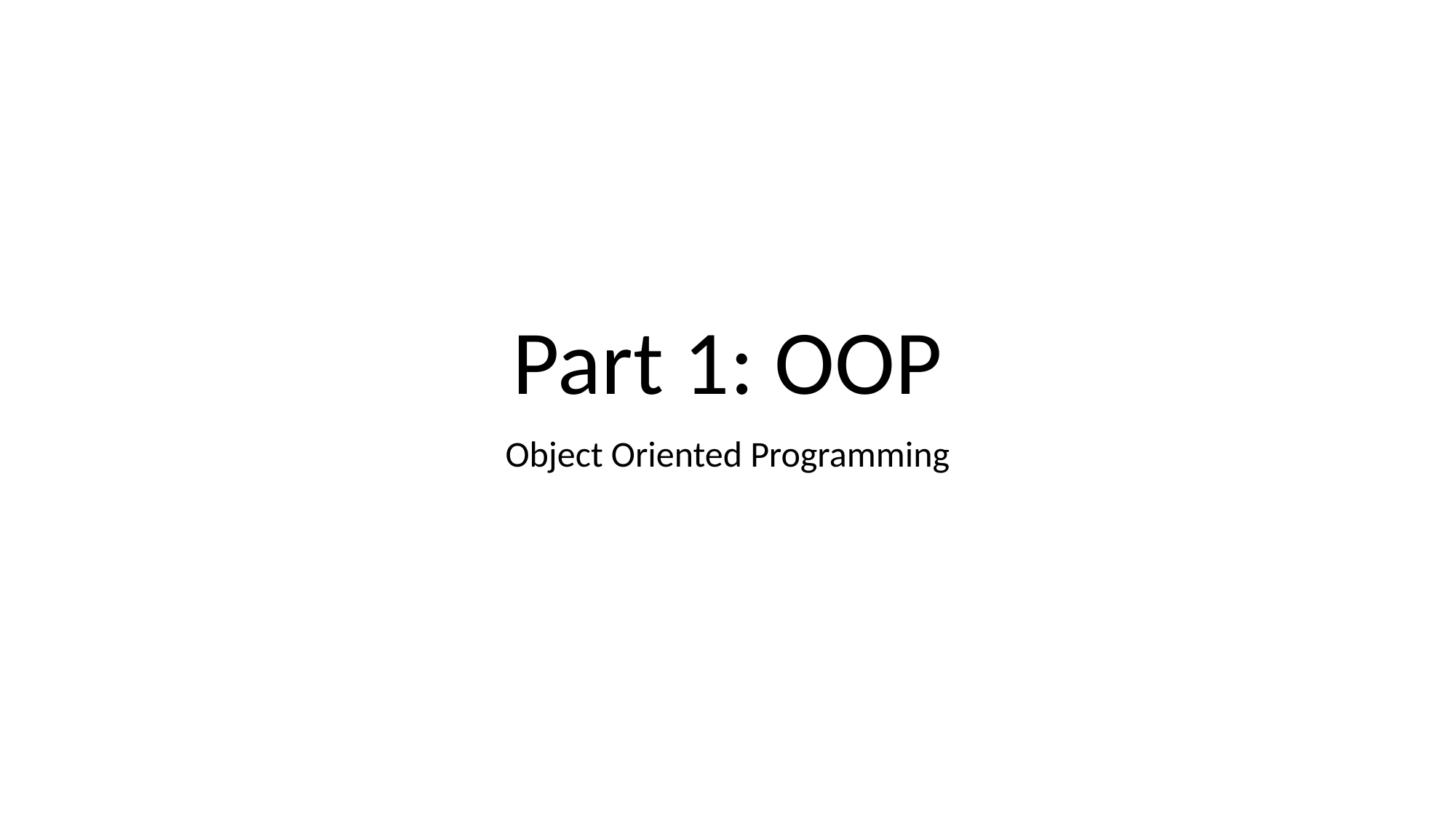

# Part 1: OOP
Object Oriented Programming